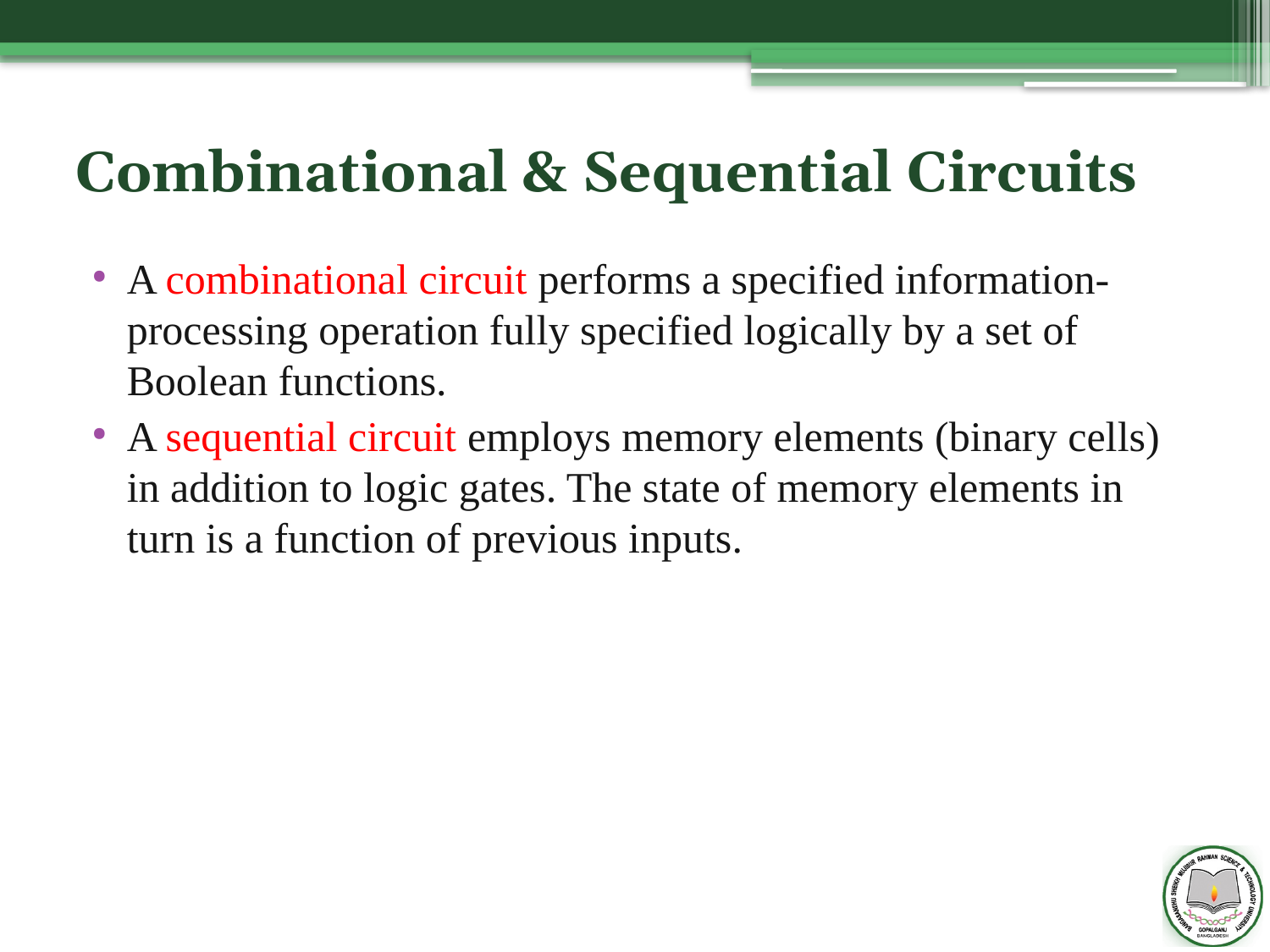

# Combinational & Sequential Circuits
A combinational circuit performs a specified information-processing operation fully specified logically by a set of Boolean functions.
A sequential circuit employs memory elements (binary cells) in addition to logic gates. The state of memory elements in turn is a function of previous inputs.